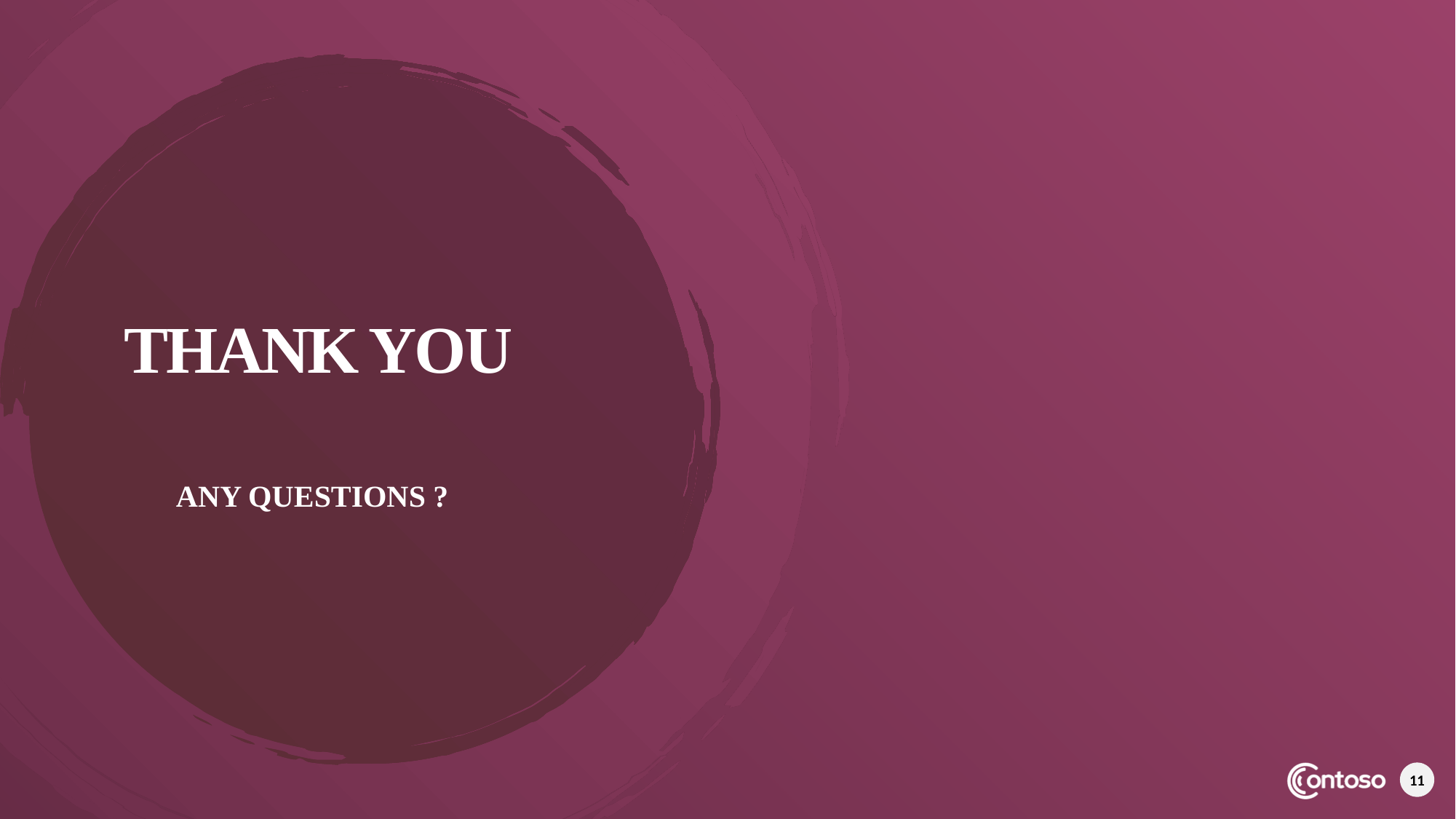

# THANK YOU
ANY QUESTIONS ?
11